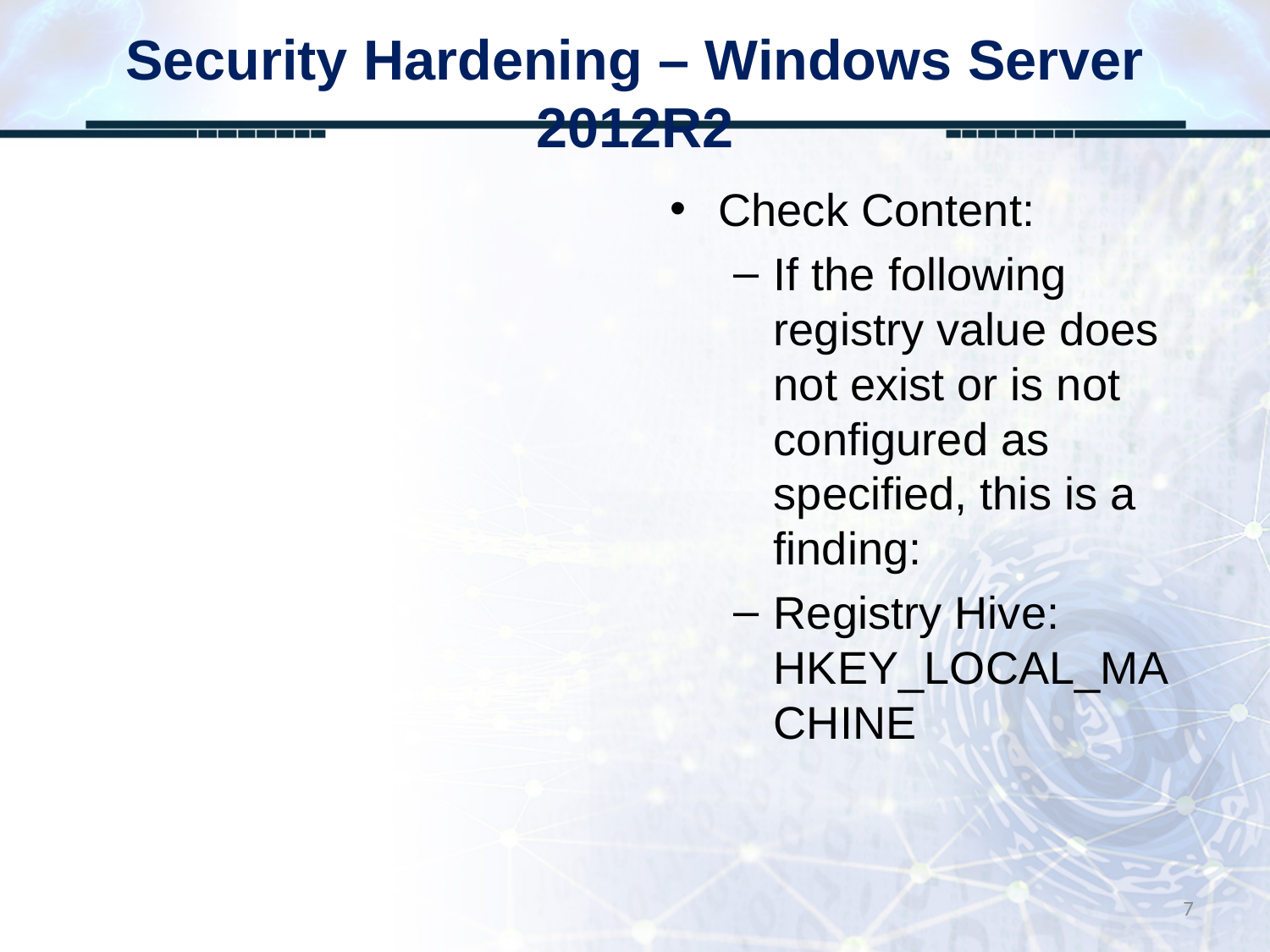

# Security Hardening – Windows Server 2012R2
Check Content:
If the following registry value does not exist or is not configured as specified, this is a finding:
Registry Hive: HKEY_LOCAL_MACHINE
7